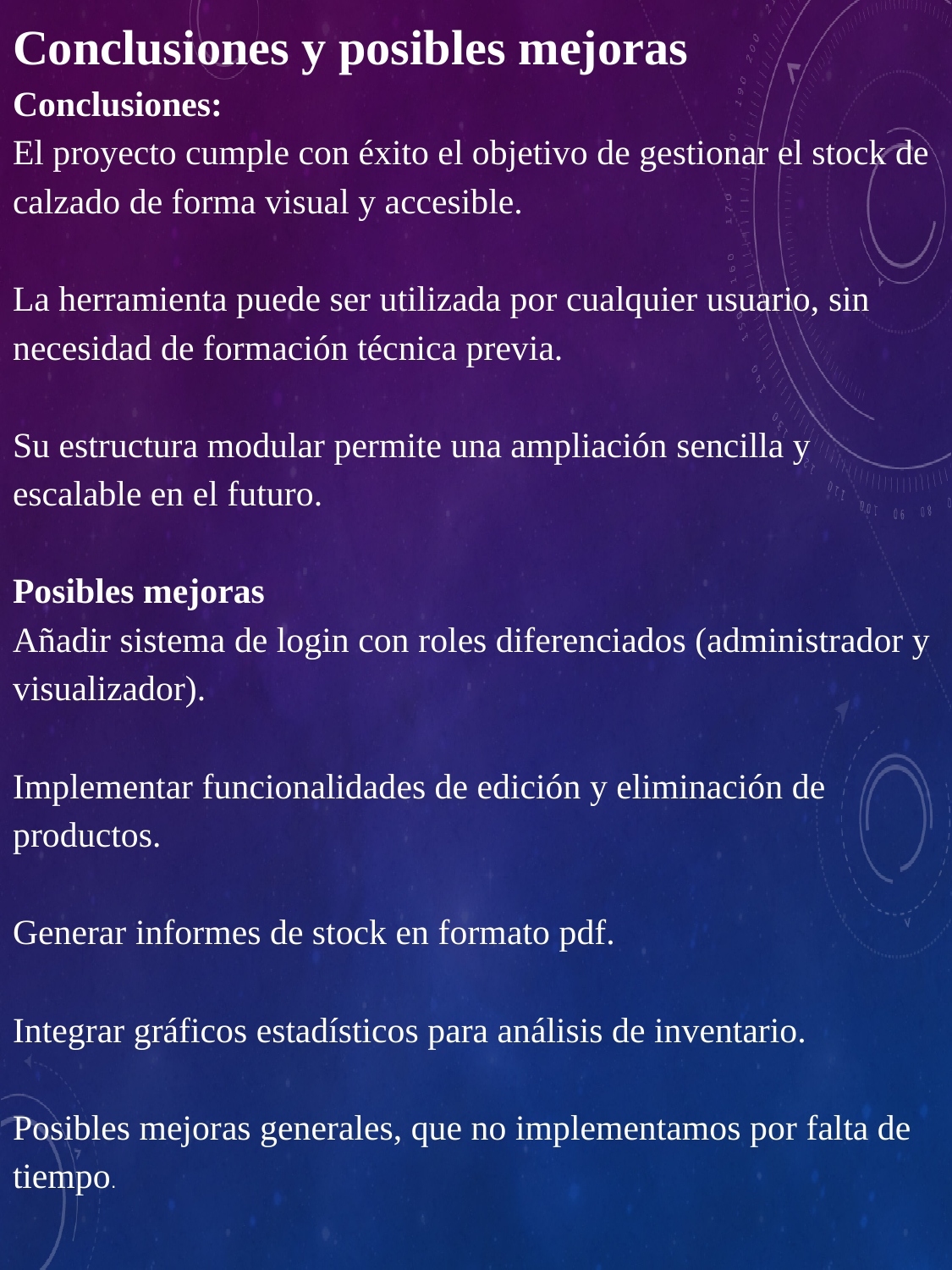

# Conclusiones y posibles mejoras Conclusiones: El proyecto cumple con éxito el objetivo de gestionar el stock de calzado de forma visual y accesible. La herramienta puede ser utilizada por cualquier usuario, sin necesidad de formación técnica previa. Su estructura modular permite una ampliación sencilla y escalable en el futuro. Posibles mejoras Añadir sistema de login con roles diferenciados (administrador y visualizador). Implementar funcionalidades de edición y eliminación de productos. Generar informes de stock en formato pdf. Integrar gráficos estadísticos para análisis de inventario. Posibles mejoras generales, que no implementamos por falta de tiempo.